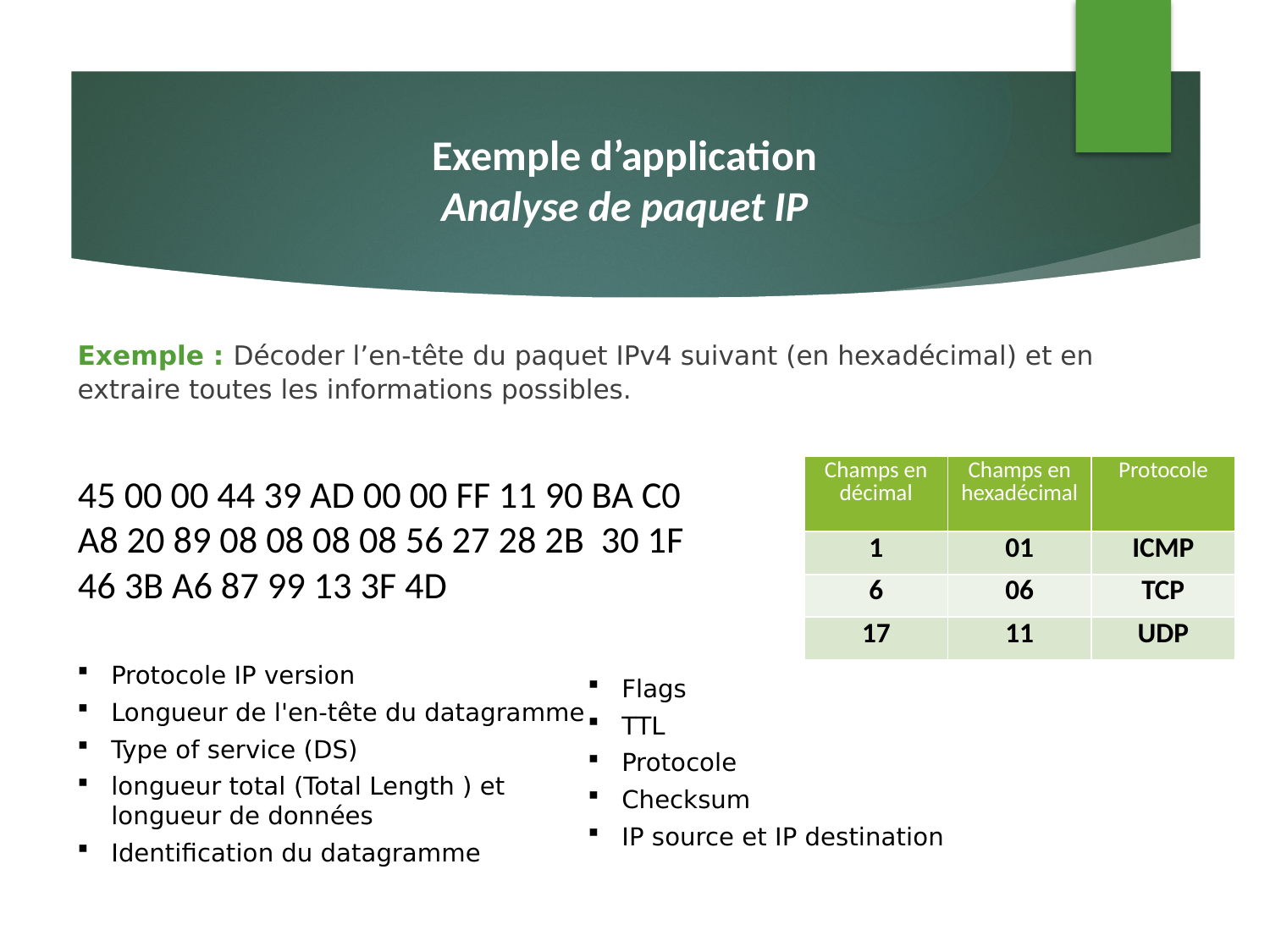

# Exemple d’application Analyse de paquet IP
Exemple : Décoder l’en-tête du paquet IPv4 suivant (en hexadécimal) et en extraire toutes les informations possibles.
| Champs en décimal | Champs en hexadécimal | Protocole |
| --- | --- | --- |
| 1 | 01 | ICMP |
| 6 | 06 | TCP |
| 17 | 11 | UDP |
45 00 00 44 39 AD 00 00 FF 11 90 BA C0 A8 20 89 08 08 08 08 56 27 28 2B  30 1F 46 3B A6 87 99 13 3F 4D
Protocole IP version
Longueur de l'en-tête du datagramme
Type of service (DS)
longueur total (Total Length ) et longueur de données
Identification du datagramme
Flags
TTL
Protocole
Checksum
IP source et IP destination